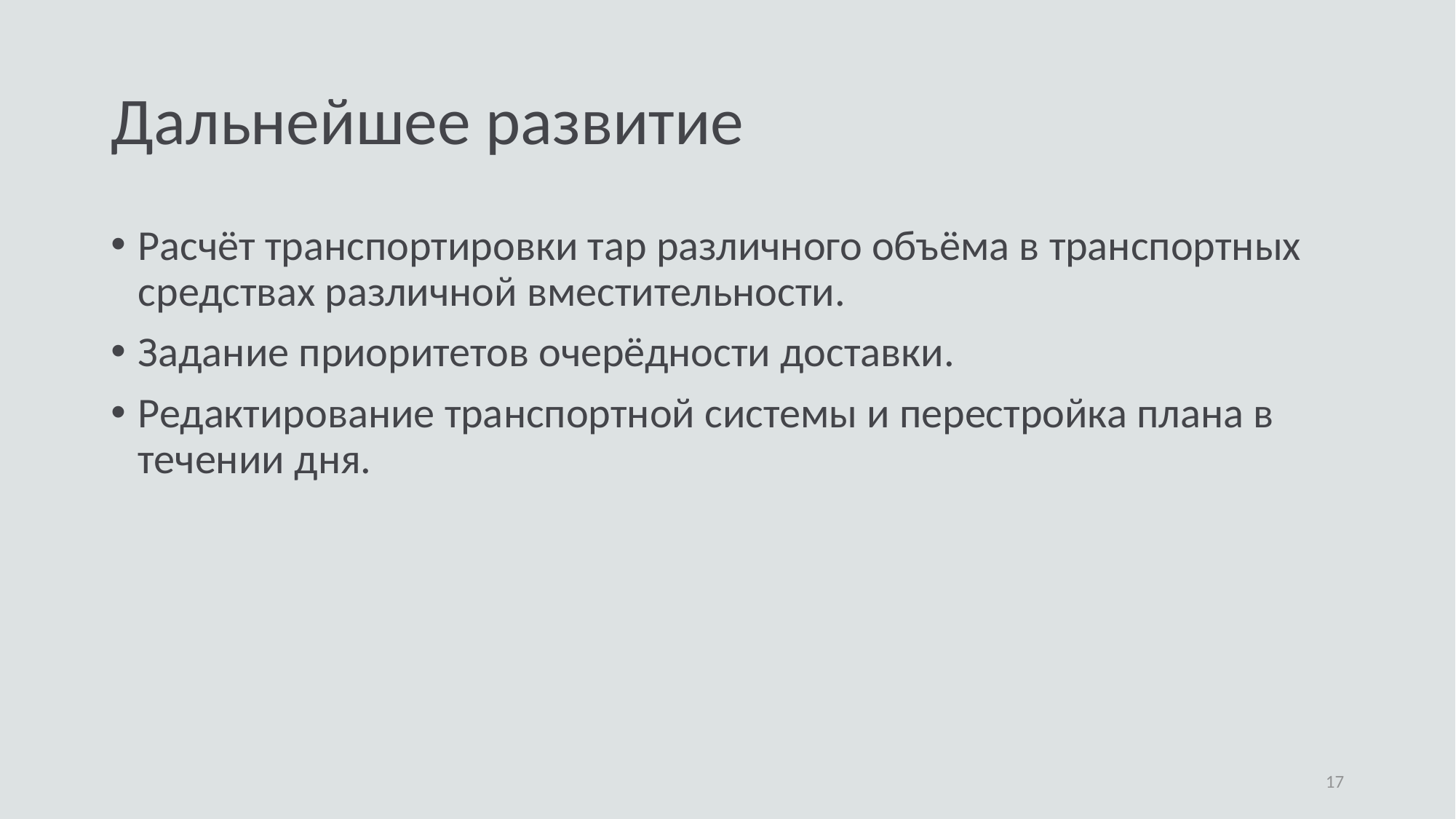

# Дальнейшее развитие
Расчёт транспортировки тар различного объёма в транспортных средствах различной вместительности.
Задание приоритетов очерёдности доставки.
Редактирование транспортной системы и перестройка плана в течении дня.
17